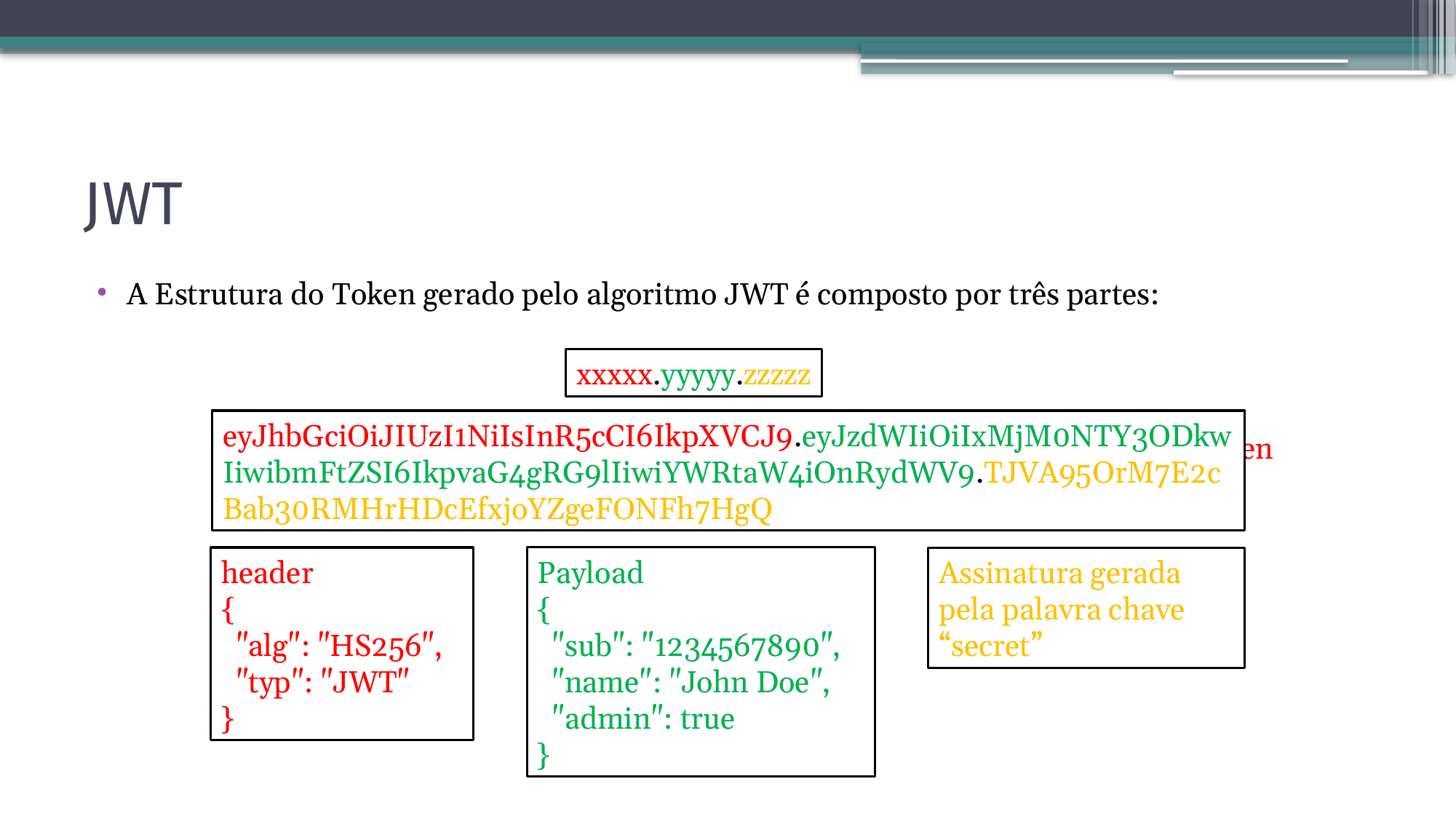

# JWT
A Estrutura do Token gerado pelo algoritmo JWT é composto por três partes:

xxxxx.yyyyy.zzzzz
Signature – Assinatura do Servidor que é usado para provar que foi o servidor que criou o token
eyJhbGciOiJIUzI1NiIsInR5cCI6IkpXVCJ9.eyJzdWIiOiIxMjM0NTY3ODkwIiwibmFtZSI6IkpvaG4gRG9lIiwiYWRtaW4iOnRydWV9.TJVA95OrM7E2cBab30RMHrHDcEfxjoYZgeFONFh7HgQ
Payload – Informações enviadas pelo Servidor sobre quem é o usuário
HEADER – Trecho que define qual o algoritmo usado para gerar o Token
header
{
  "alg": "HS256",
  "typ": "JWT"
}
Payload
{
  "sub": "1234567890",
  "name": "John Doe",
  "admin": true
}
Assinatura gerada pela palavra chave “secret”